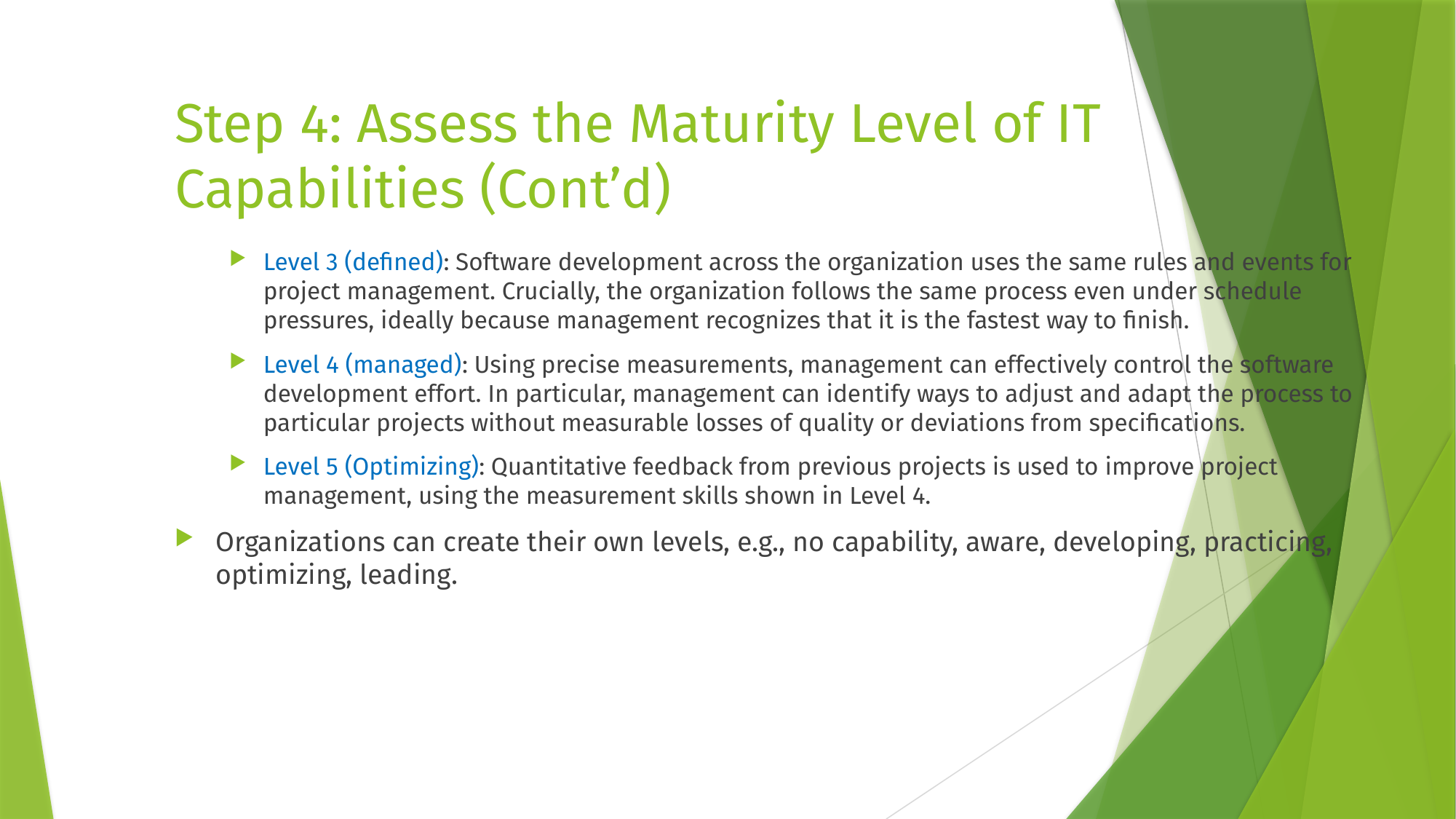

# Step 4: Assess the Maturity Level of IT Capabilities (Cont’d)
Level 3 (defined): Software development across the organization uses the same rules and events for project management. Crucially, the organization follows the same process even under schedule pressures, ideally because management recognizes that it is the fastest way to finish.
Level 4 (managed): Using precise measurements, management can effectively control the software development effort. In particular, management can identify ways to adjust and adapt the process to particular projects without measurable losses of quality or deviations from specifications.
Level 5 (Optimizing): Quantitative feedback from previous projects is used to improve project management, using the measurement skills shown in Level 4.
Organizations can create their own levels, e.g., no capability, aware, developing, practicing, optimizing, leading.